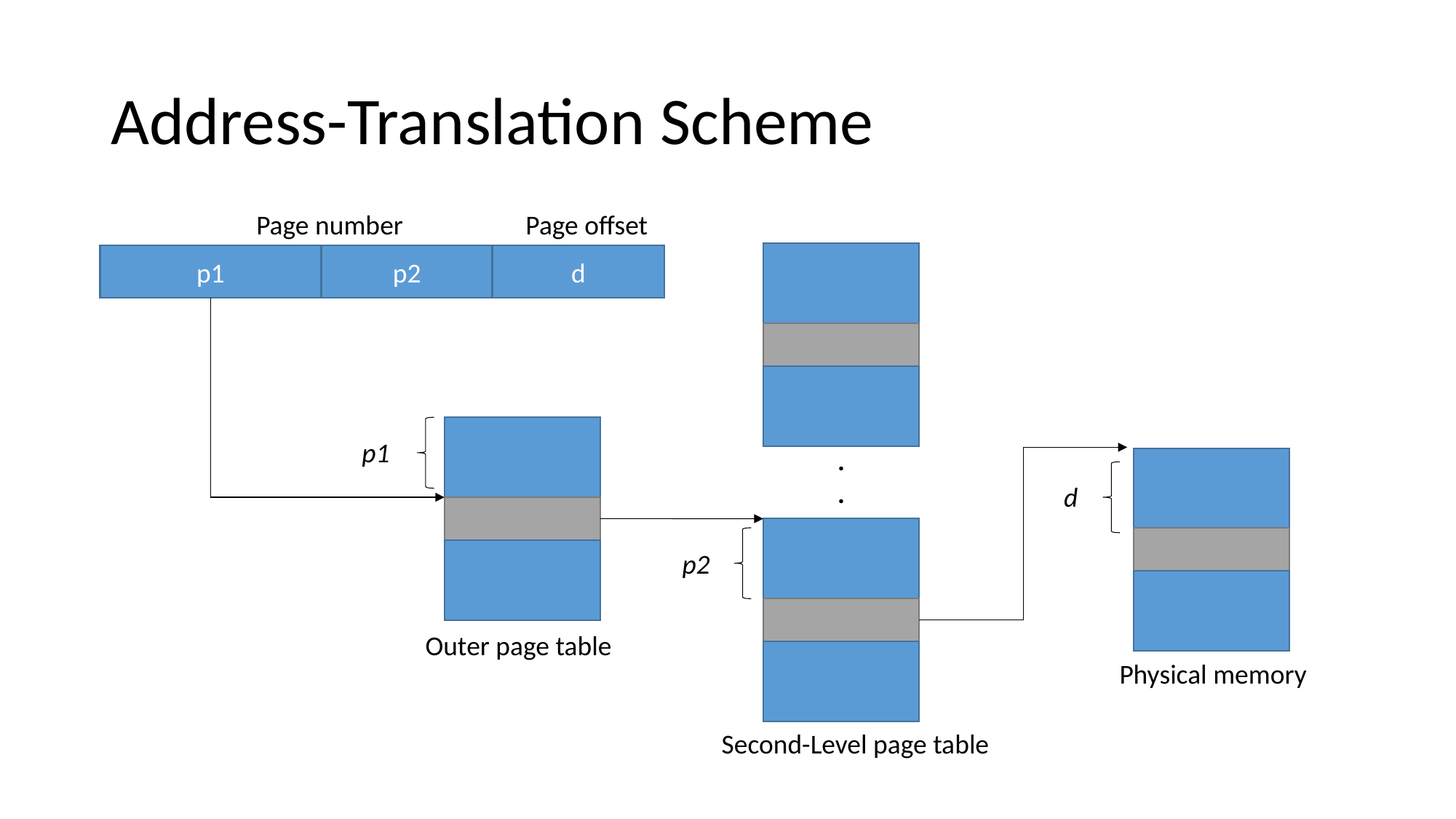

# Address-Translation Scheme
Page offset
Page number

p1
p2
d

p1
.
.

d

p2

Outer page table

Physical memory
Second-Level page table